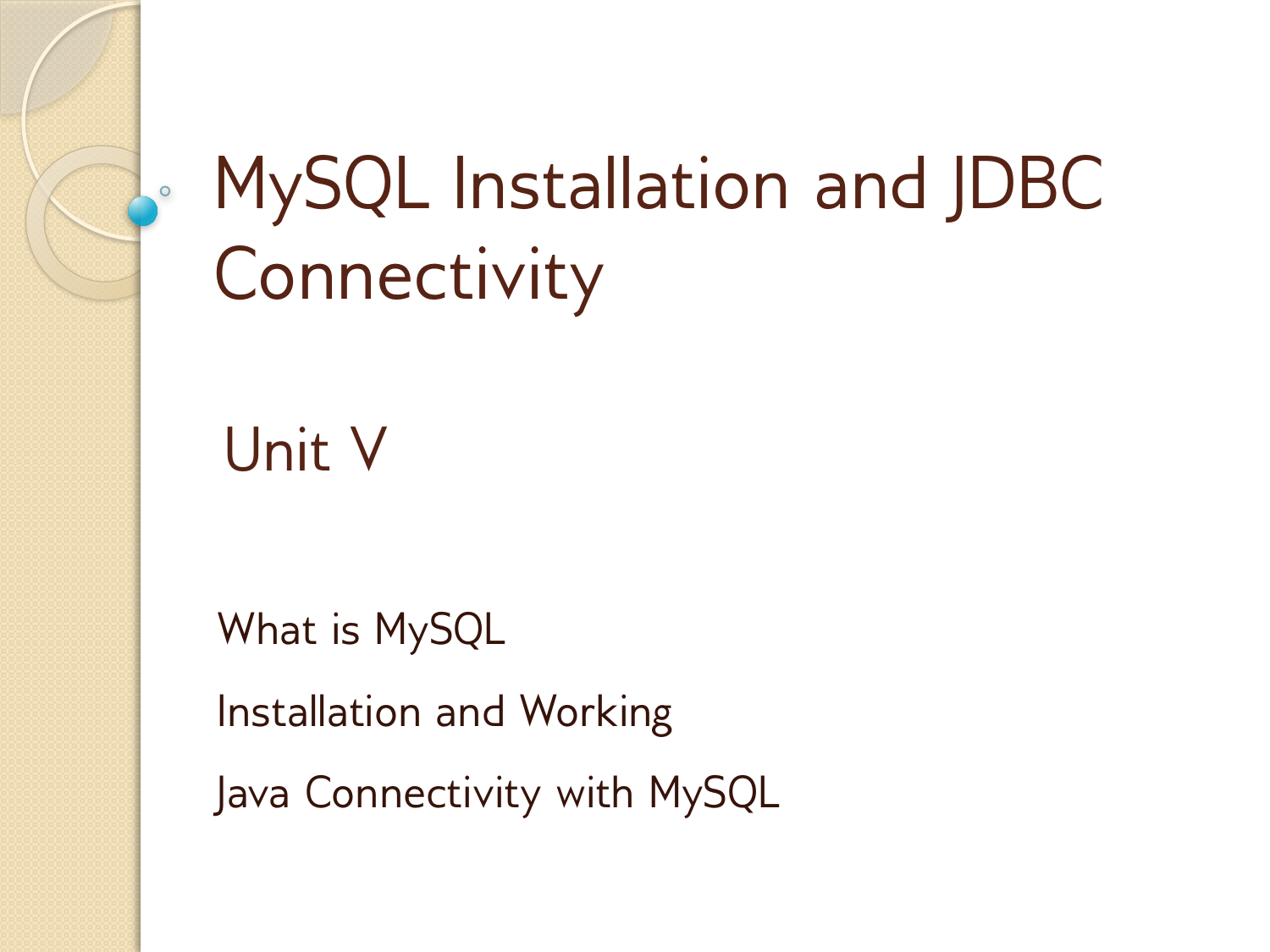

# MySQL Installation and JDBC Connectivity
Unit V
What is MySQL
Installation and Working
Java Connectivity with MySQL